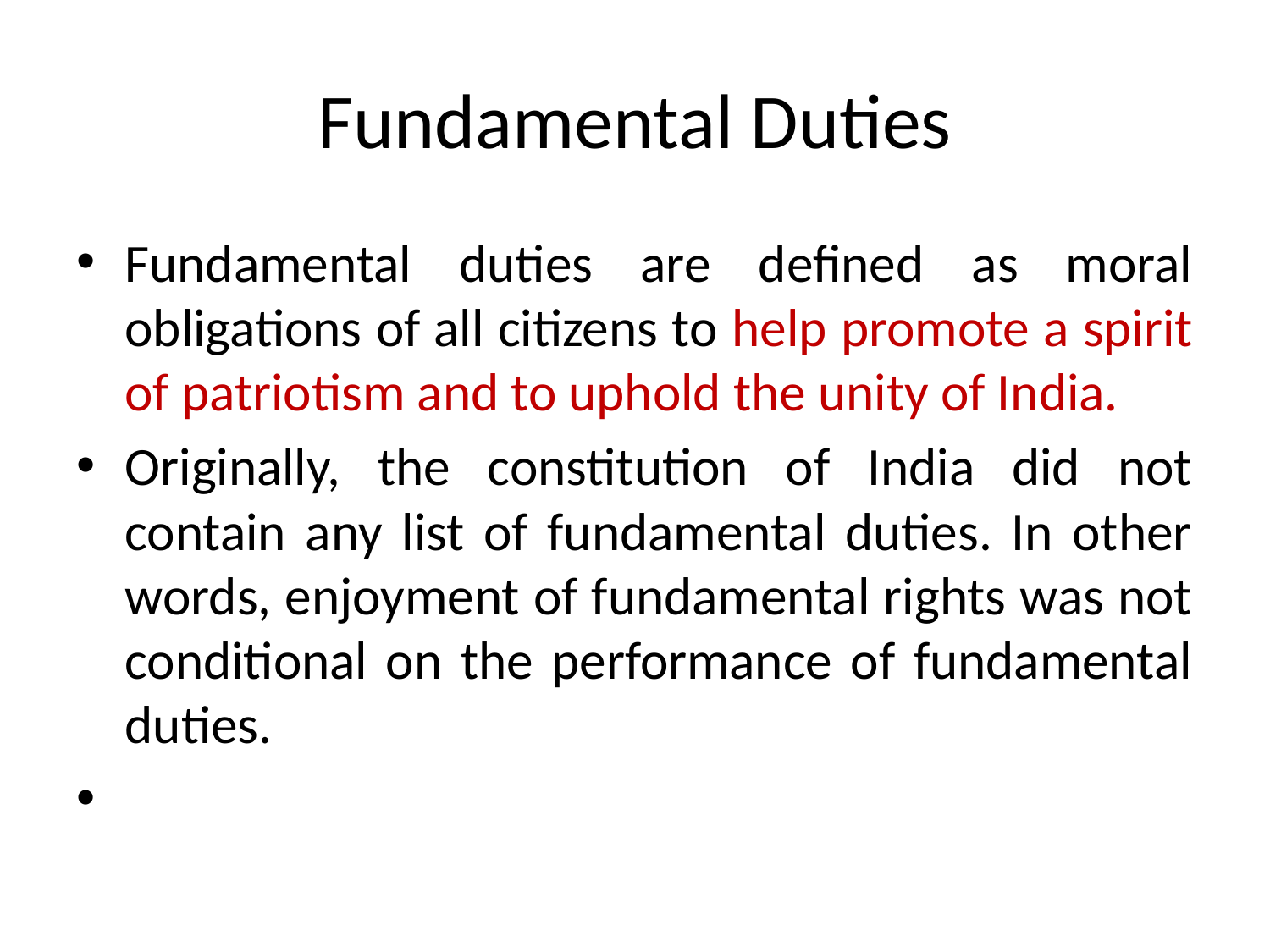

# Fundamental Duties
Fundamental duties are defined as moral obligations of all citizens to help promote a spirit of patriotism and to uphold the unity of India.
Originally, the constitution of India did not contain any list of fundamental duties. In other words, enjoyment of fundamental rights was not conditional on the performance of fundamental duties.